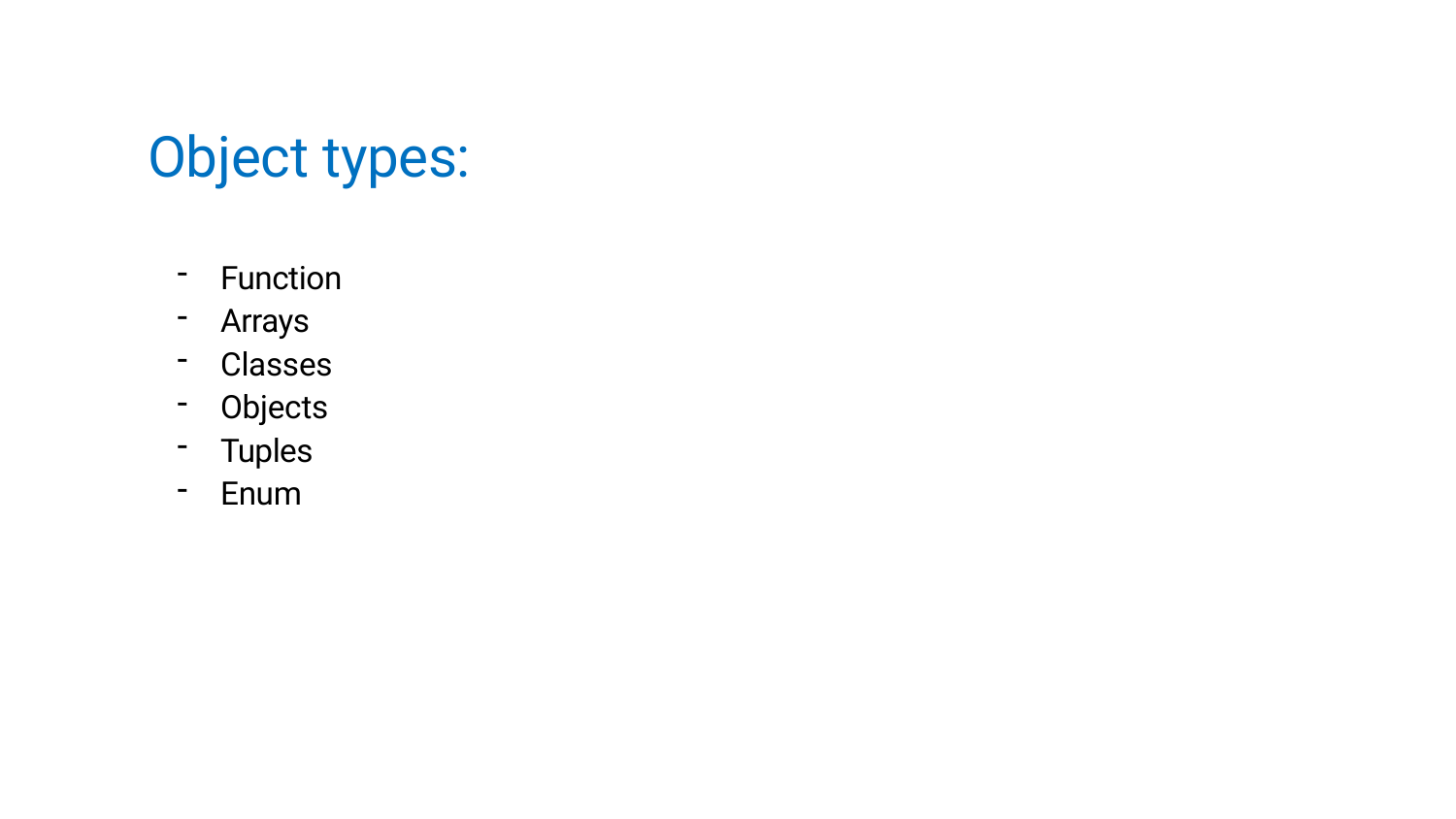

Basic Type
Object types:

Function
Arrays
Classes
Objects
Tuples
Enum